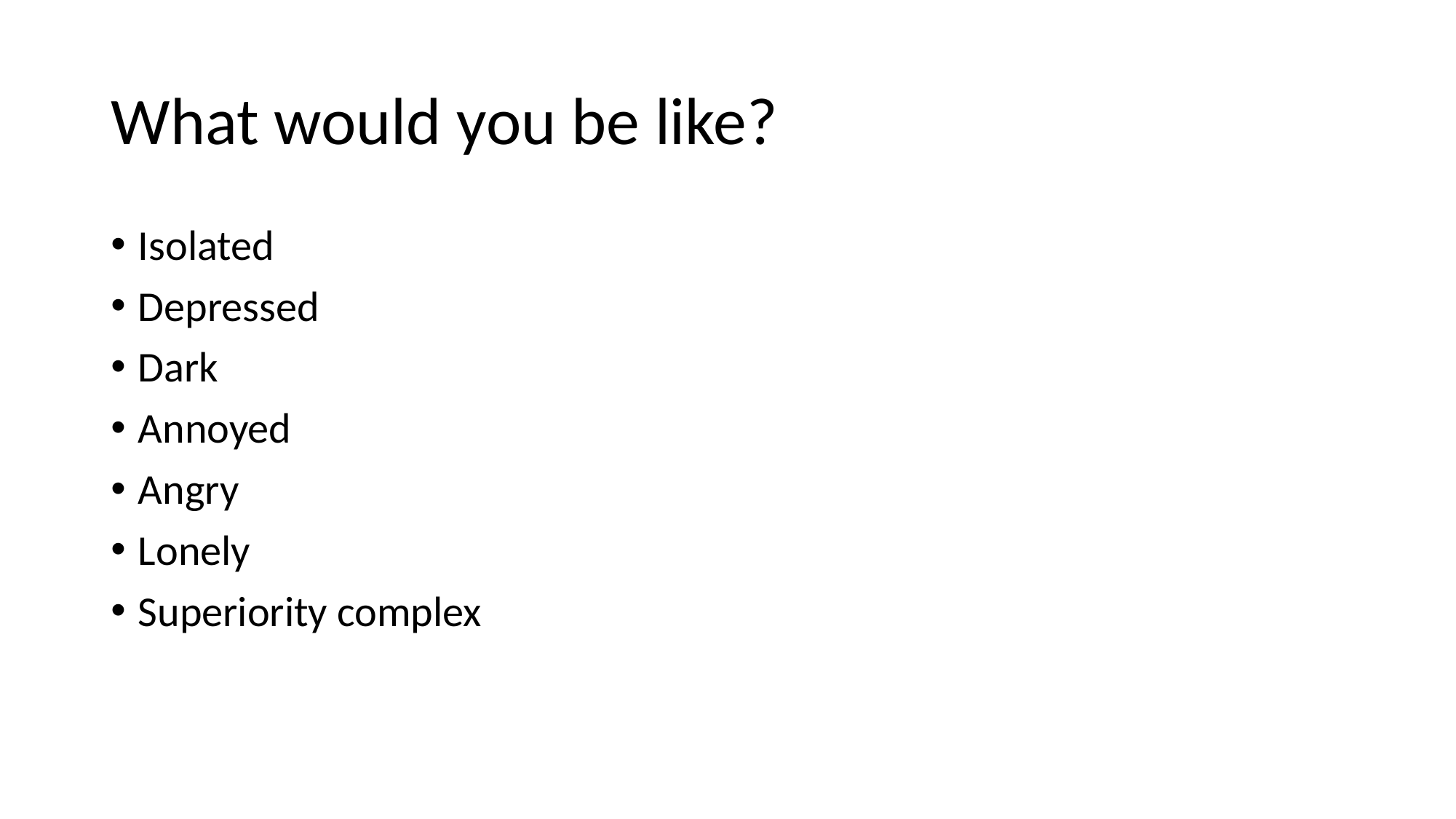

# What would you be like?
Isolated
Depressed
Dark
Annoyed
Angry
Lonely
Superiority complex